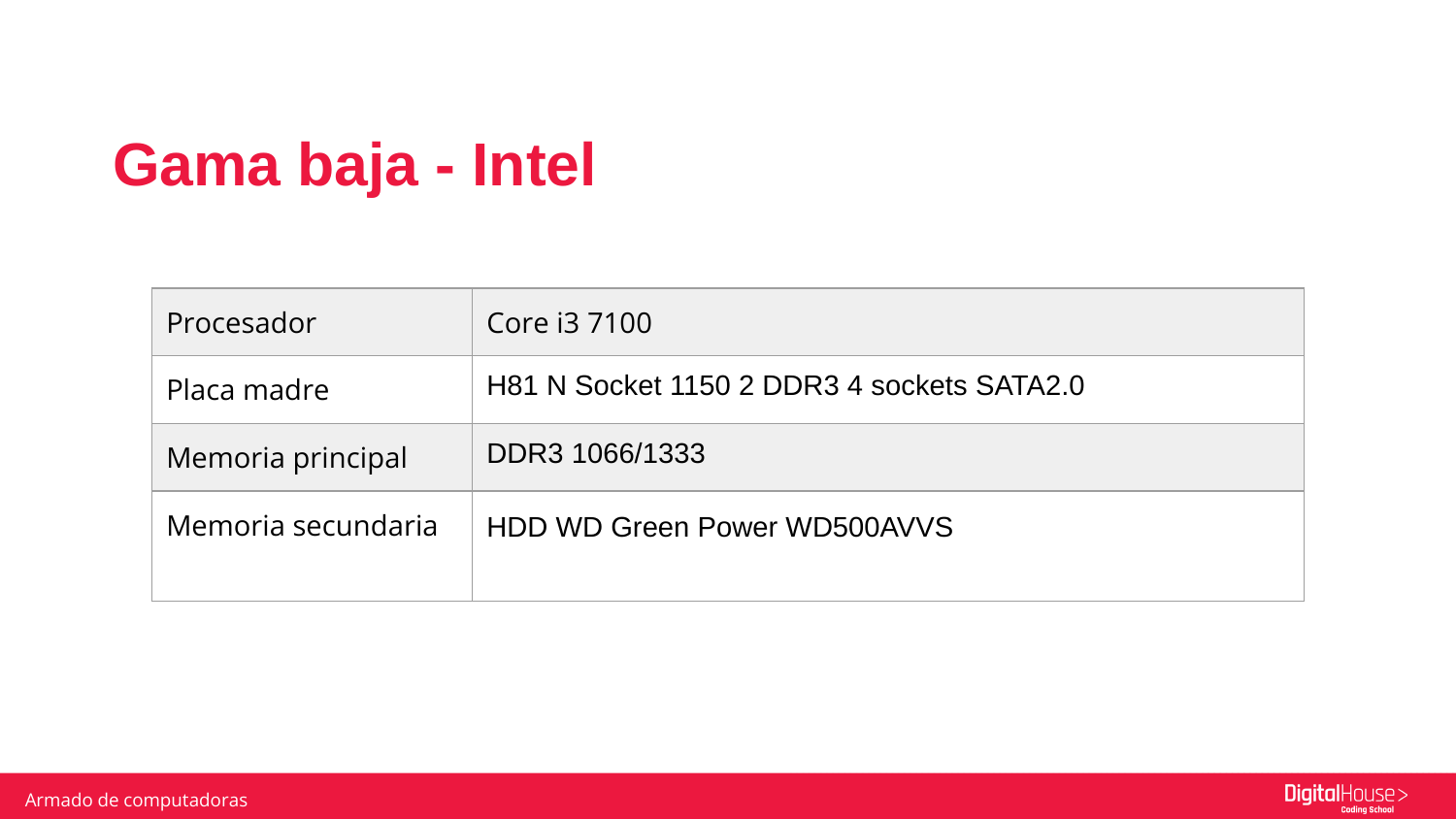

Gama baja - Intel

| Procesador | Core i3 7100 |
| --- | --- |
| Placa madre | H81 N Socket 1150 2 DDR3 4 sockets SATA2.0 |
| Memoria principal | DDR3 1066/1333 |
| Memoria secundaria | HDD WD Green Power WD500AVVS |